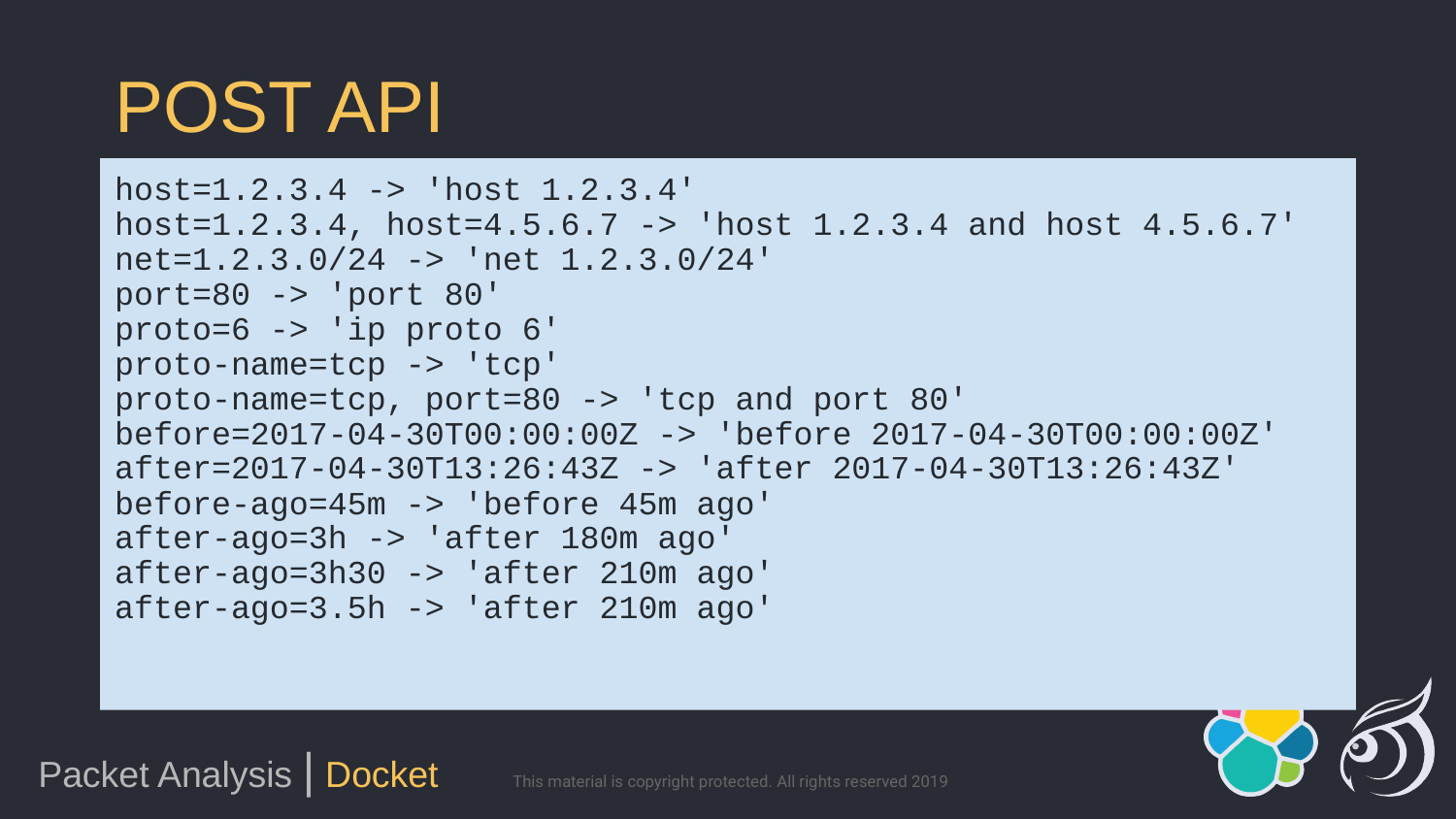

# POST API
host=1.2.3.4 -> 'host 1.2.3.4'
host=1.2.3.4, host=4.5.6.7 -> 'host 1.2.3.4 and host 4.5.6.7'
net=1.2.3.0/24 -> 'net 1.2.3.0/24'
port=80 -> 'port 80'
proto=6 -> 'ip proto 6'
proto-name=tcp -> 'tcp'
proto-name=tcp, port=80 -> 'tcp and port 80'
before=2017-04-30T00:00:00Z -> 'before 2017-04-30T00:00:00Z'
after=2017-04-30T13:26:43Z -> 'after 2017-04-30T13:26:43Z'
before-ago=45m -> 'before 45m ago'
after-ago=3h -> 'after 180m ago'
after-ago=3h30 -> 'after 210m ago'
after-ago=3.5h -> 'after 210m ago'